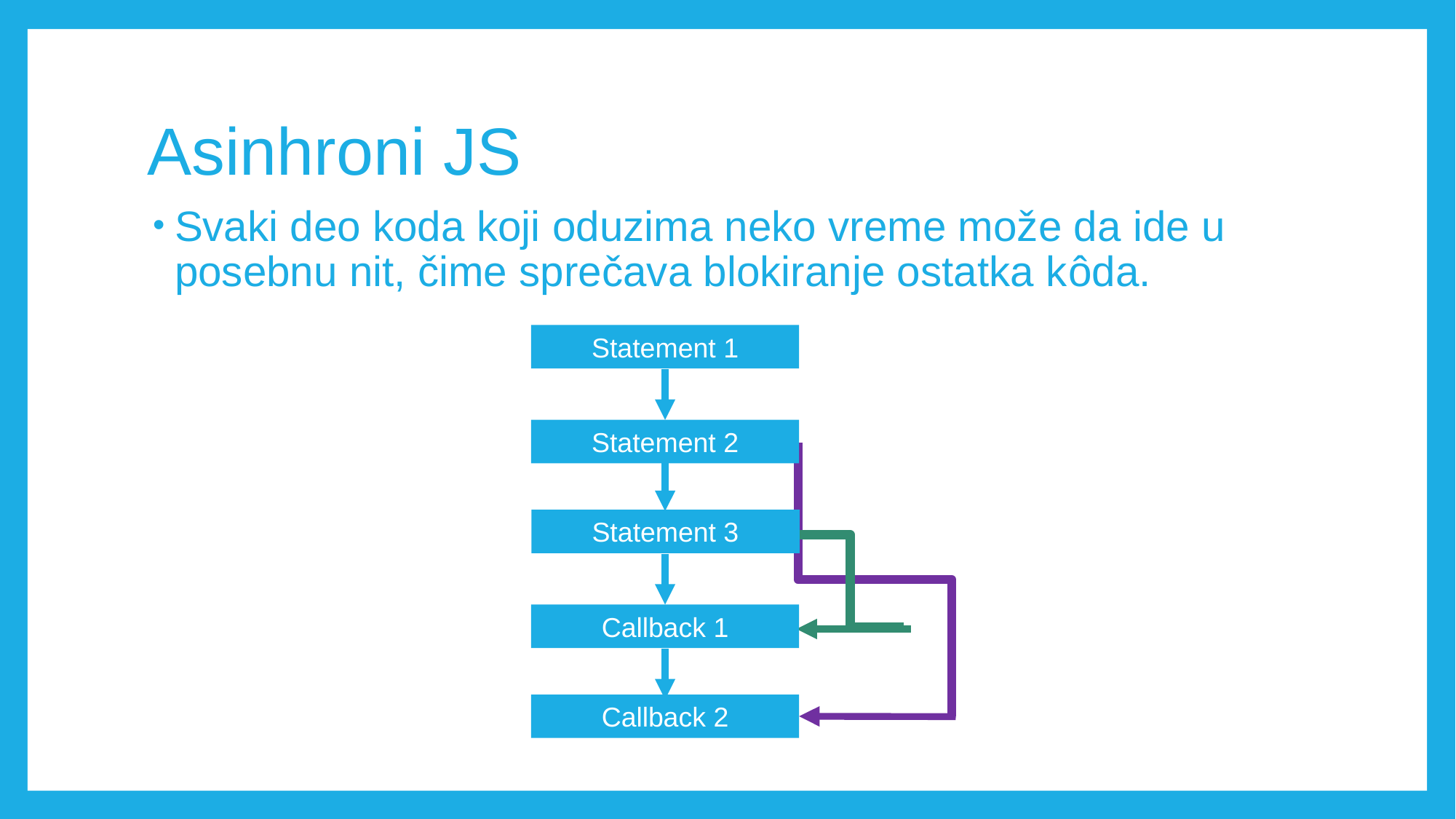

# Asinhroni JS
Svaki deo koda koji oduzima neko vreme može da ide u posebnu nit, čime sprečava blokiranje ostatka kôda.
Statement 1
Statement 2
Statement 3
Callback 1
Callback 2